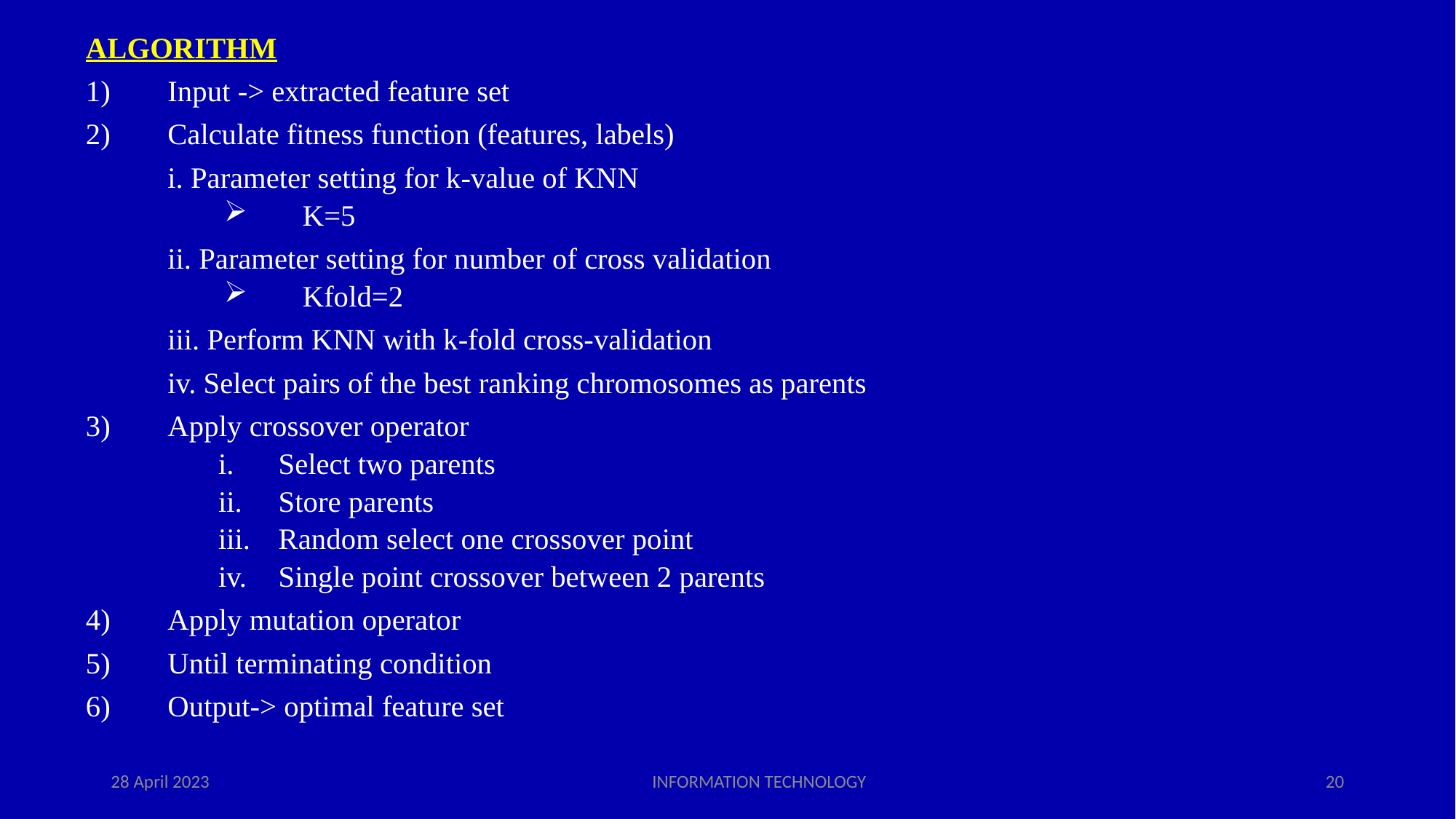

ALGORITHM
1)	Input -> extracted feature set
2)	Calculate fitness function (features, labels)
	i. Parameter setting for k-value of KNN
K=5
	ii. Parameter setting for number of cross validation
Kfold=2
	iii. Perform KNN with k-fold cross-validation
	iv. Select pairs of the best ranking chromosomes as parents
3)	Apply crossover operator
Select two parents
Store parents
Random select one crossover point
Single point crossover between 2 parents
4)	Apply mutation operator
5)	Until terminating condition
6)	Output-> optimal feature set

28 April 2023
20
INFORMATION TECHNOLOGY